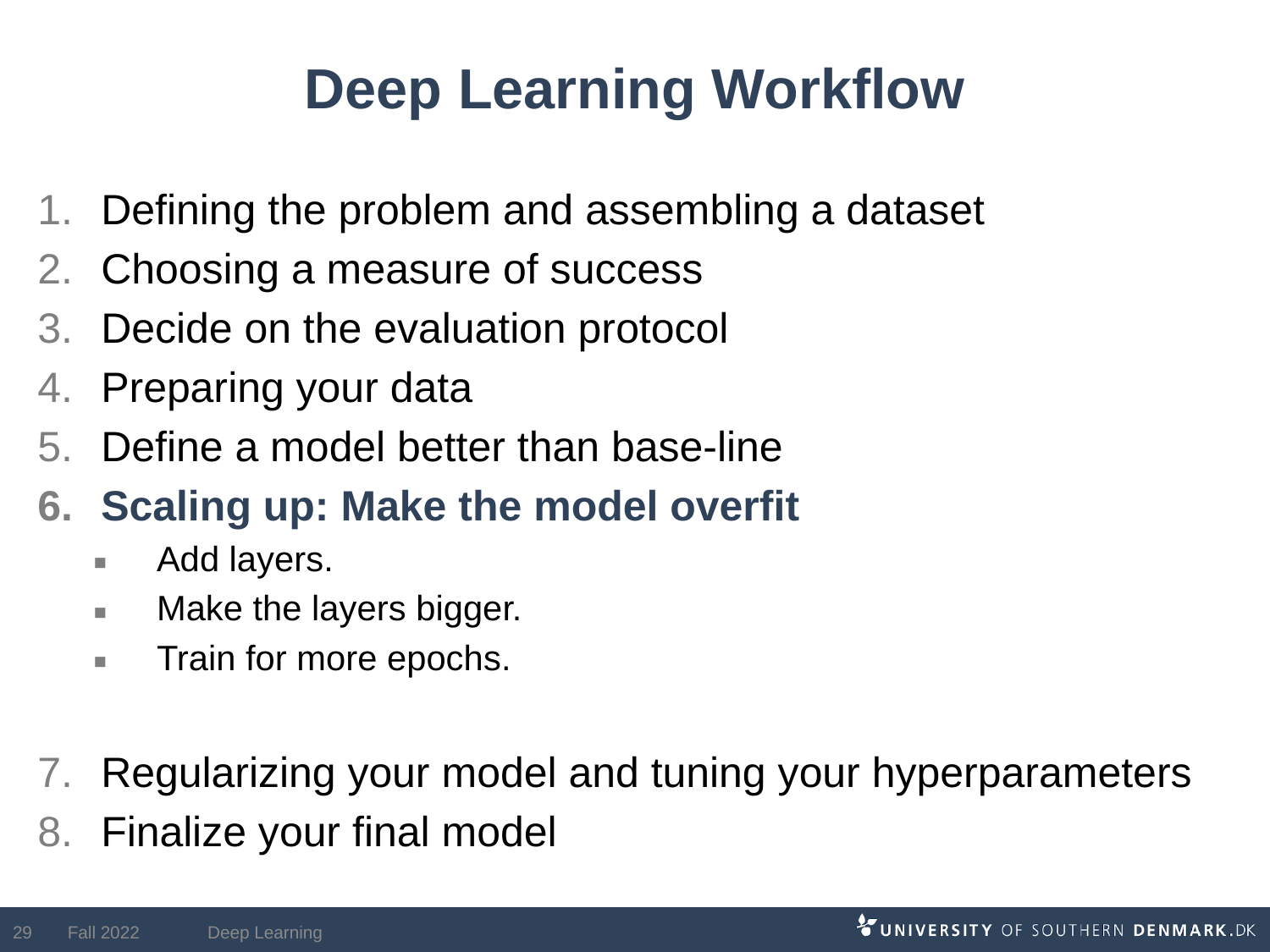

# Deep Learning Workflow
Defining the problem and assembling a dataset
Choosing a measure of success
Decide on the evaluation protocol
Preparing your data
Define a model better than base-line
Scaling up: Make the model overfit
Add layers.
Make the layers bigger.
Train for more epochs.

Regularizing your model and tuning your hyperparameters
Finalize your final model

29